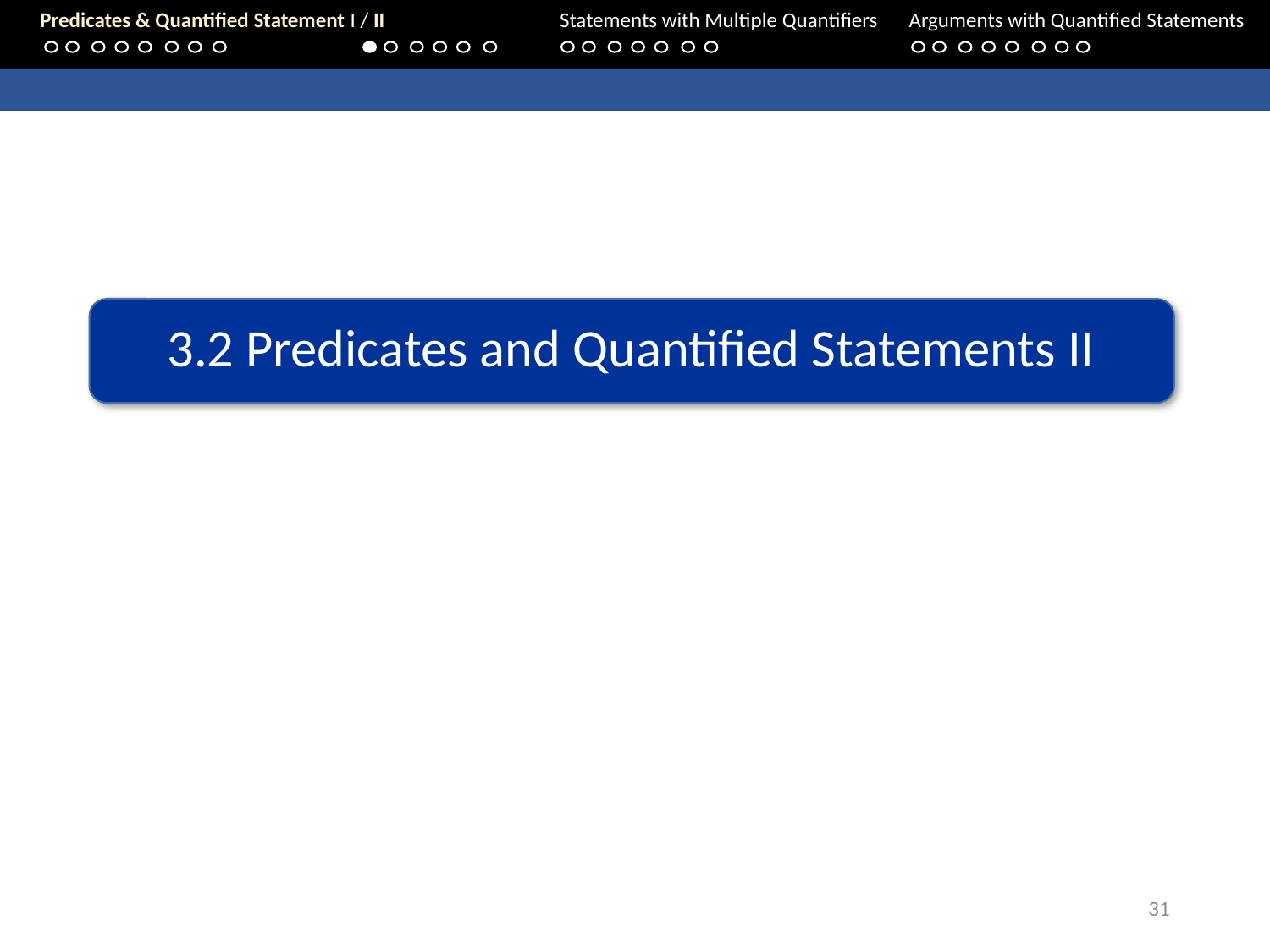

Predicates & Quantified Statement I / II	Statements with Multiple Quantifiers	Arguments with Quantified Statements

3.2 Predicates and Quantified Statements II
31